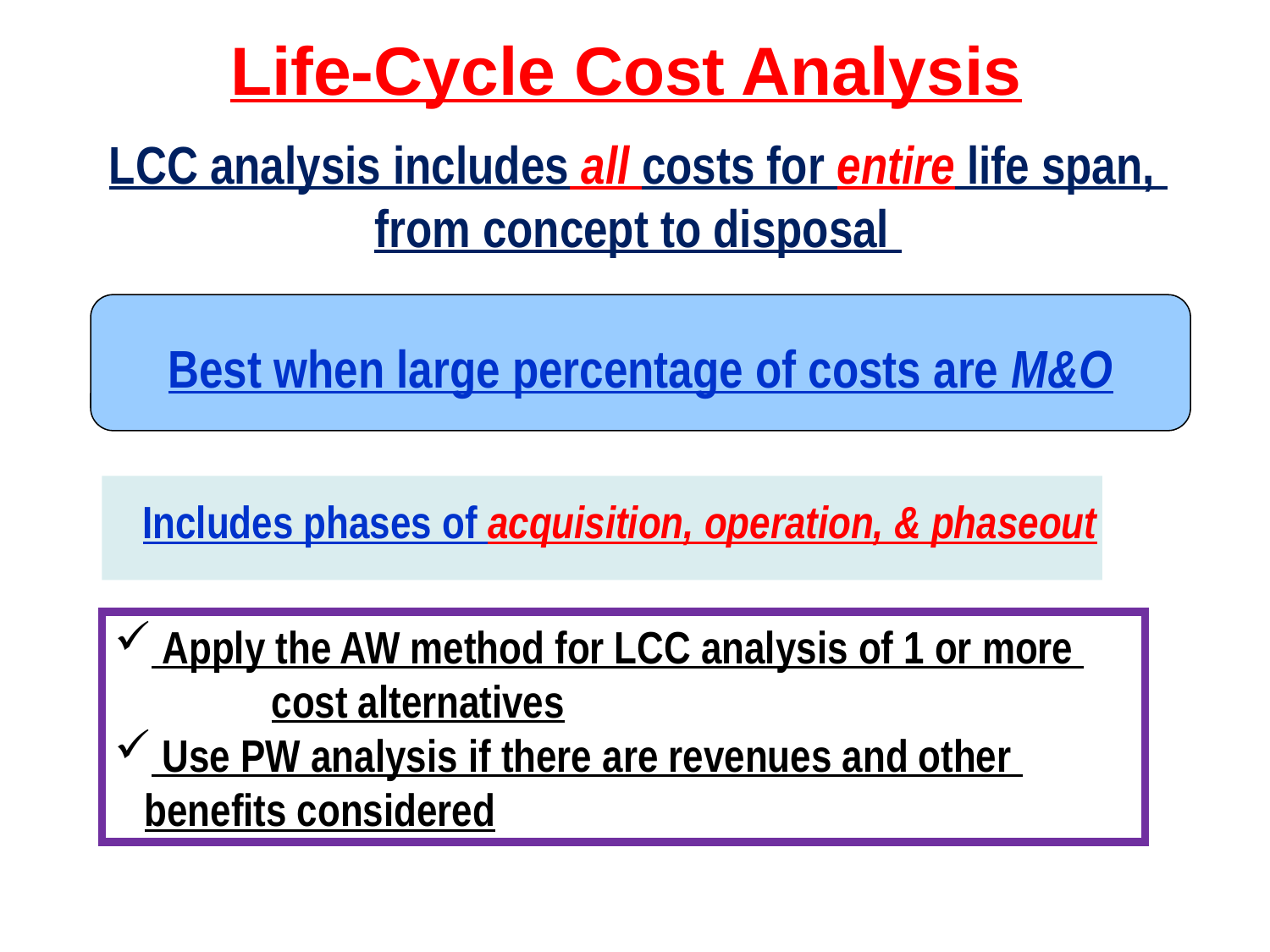

Life-Cycle Cost Analysis
LCC analysis includes all costs for entire life span,
from concept to disposal

Best when large percentage of costs are M&O

Includes phases of acquisition, operation, & phaseout
 Apply the AW method for LCC analysis of 1 or more 	cost alternatives
 Use PW analysis if there are revenues and other 	benefits considered